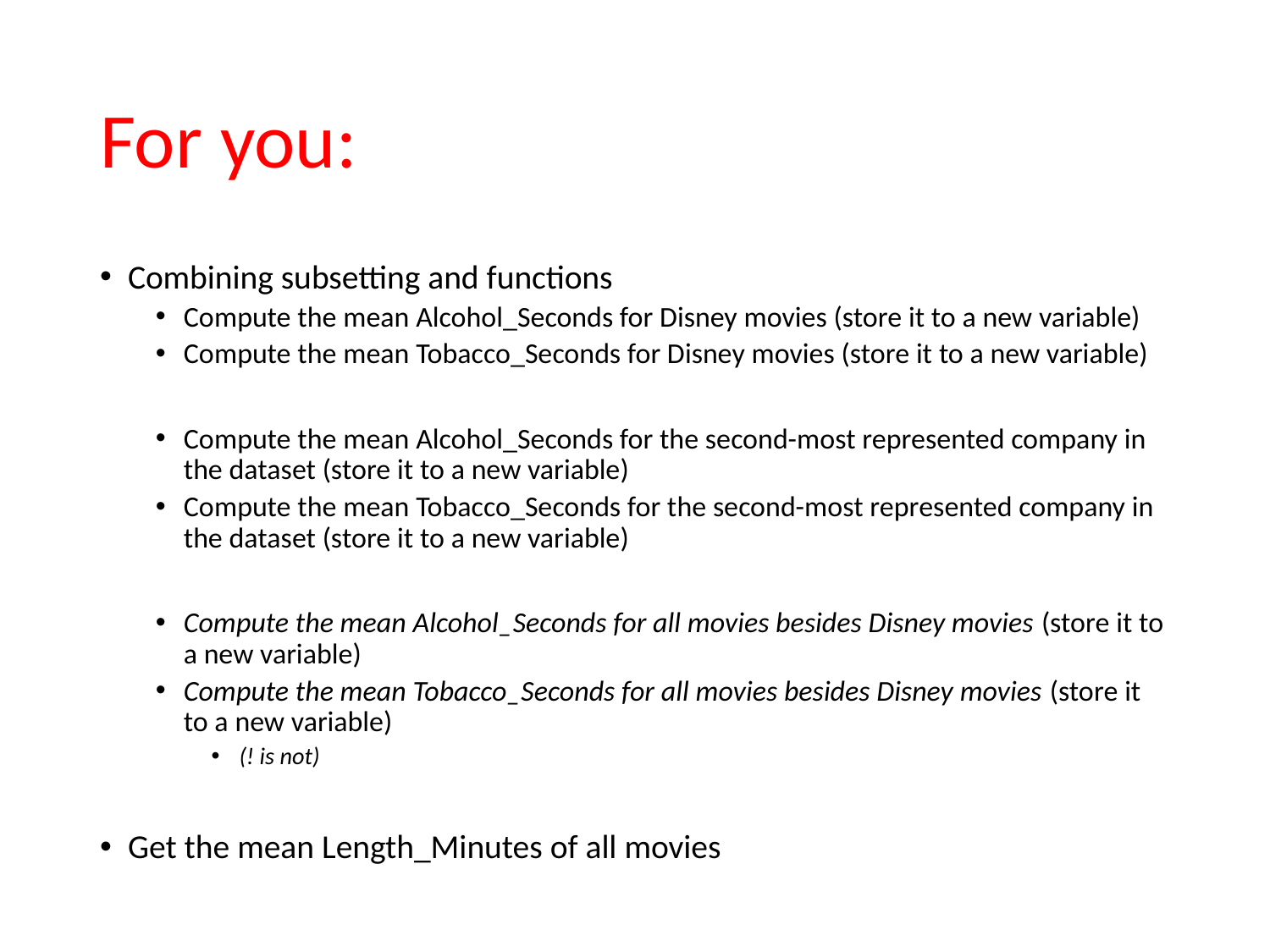

# For you:
Combining subsetting and functions
Compute the mean Alcohol_Seconds for Disney movies (store it to a new variable)
Compute the mean Tobacco_Seconds for Disney movies (store it to a new variable)

Compute the mean Alcohol_Seconds for the second-most represented company in the dataset (store it to a new variable)
Compute the mean Tobacco_Seconds for the second-most represented company in the dataset (store it to a new variable)

Compute the mean Alcohol_Seconds for all movies besides Disney movies (store it to a new variable)
Compute the mean Tobacco_Seconds for all movies besides Disney movies (store it to a new variable)
(! is not)

Get the mean Length_Minutes of all movies